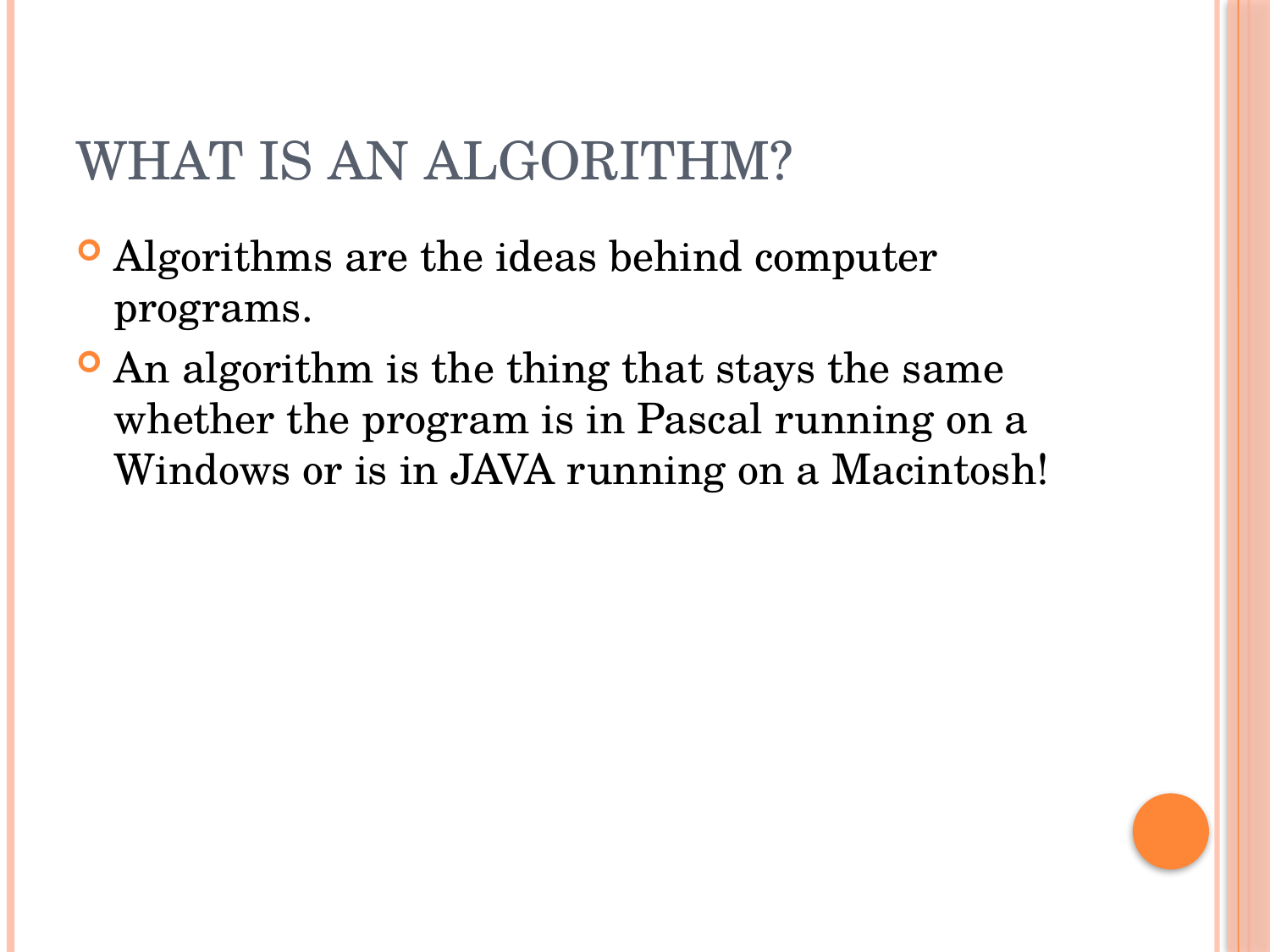

# What is an algorithm?
Algorithms are the ideas behind computer programs.
An algorithm is the thing that stays the same whether the program is in Pascal running on a Windows or is in JAVA running on a Macintosh!